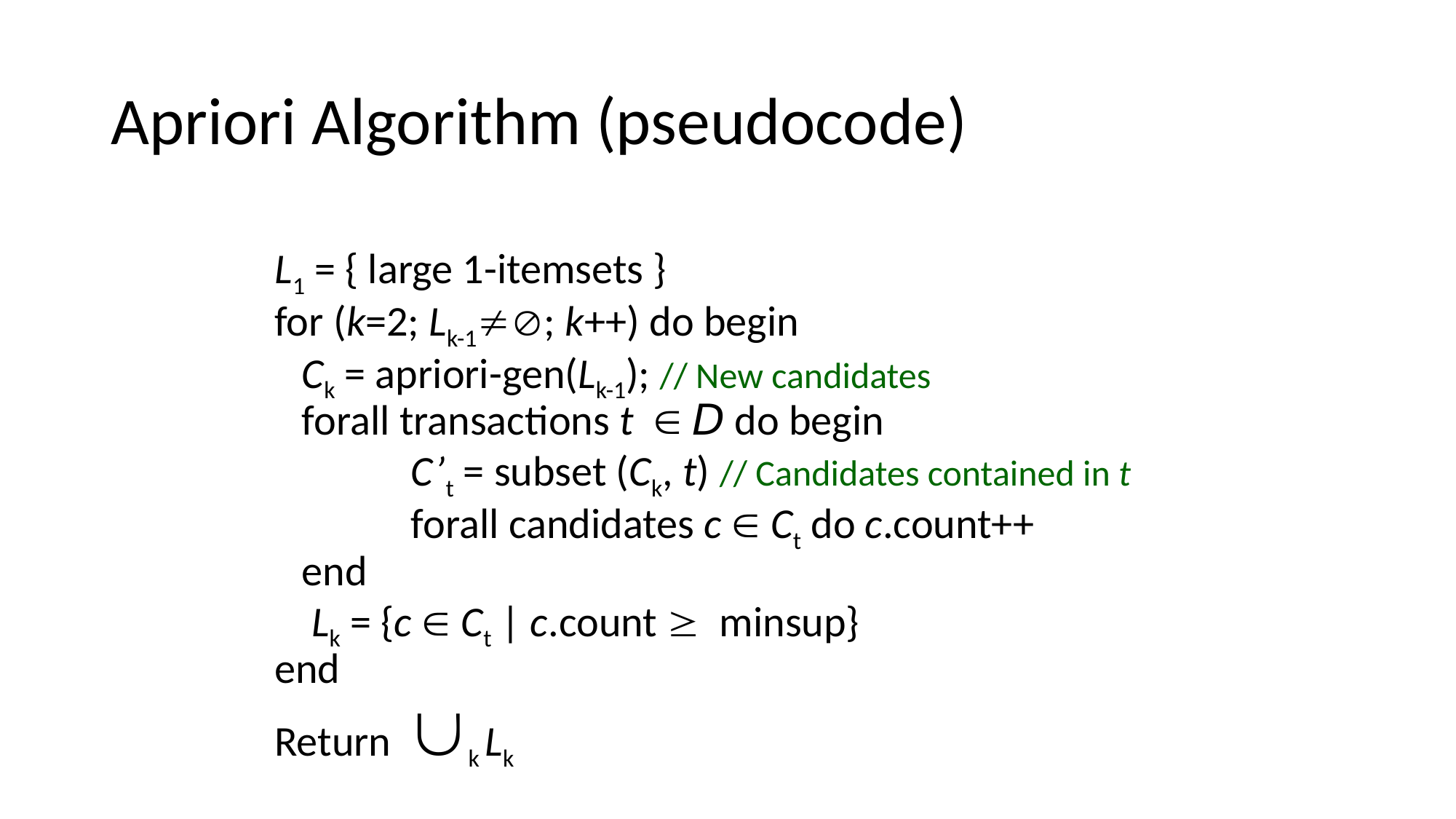

# Apriori Algorithm (pseudocode)
L1 = { large 1-itemsets }
for (k=2; Lk-1≠∅; k++) do begin
	Ck = apriori-gen(Lk-1); // New candidates
	forall transactions t  ∈ D do begin
		C’t = subset (Ck, t) // Candidates contained in t
		forall candidates c ∈ Ct do c.count++
	end
	 Lk = {c ∈ Ct | c.count ≥  minsup}
end
Return  ∪k Lk